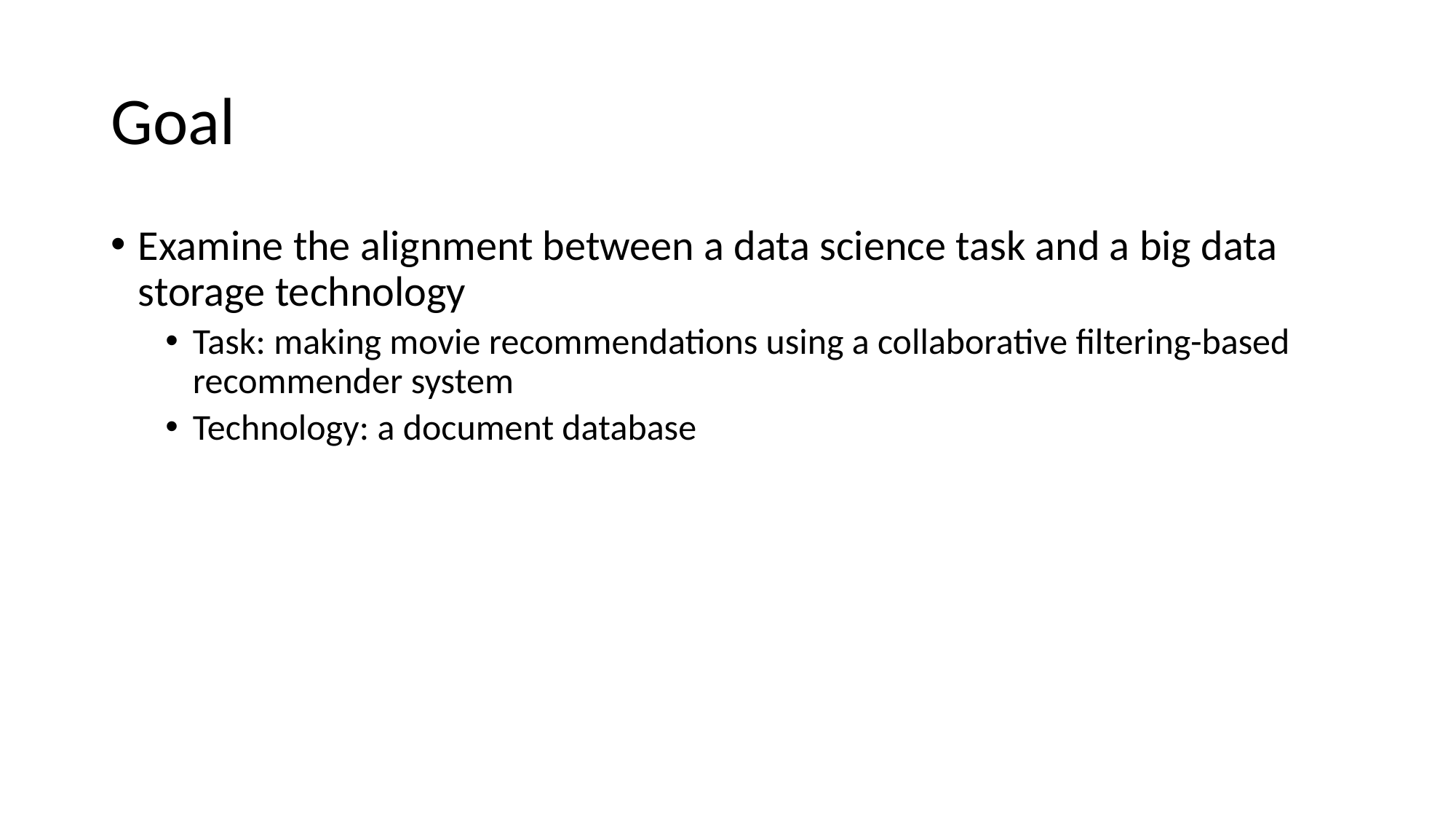

# Goal
Examine the alignment between a data science task and a big data storage technology
Task: making movie recommendations using a collaborative filtering-based recommender system
Technology: a document database